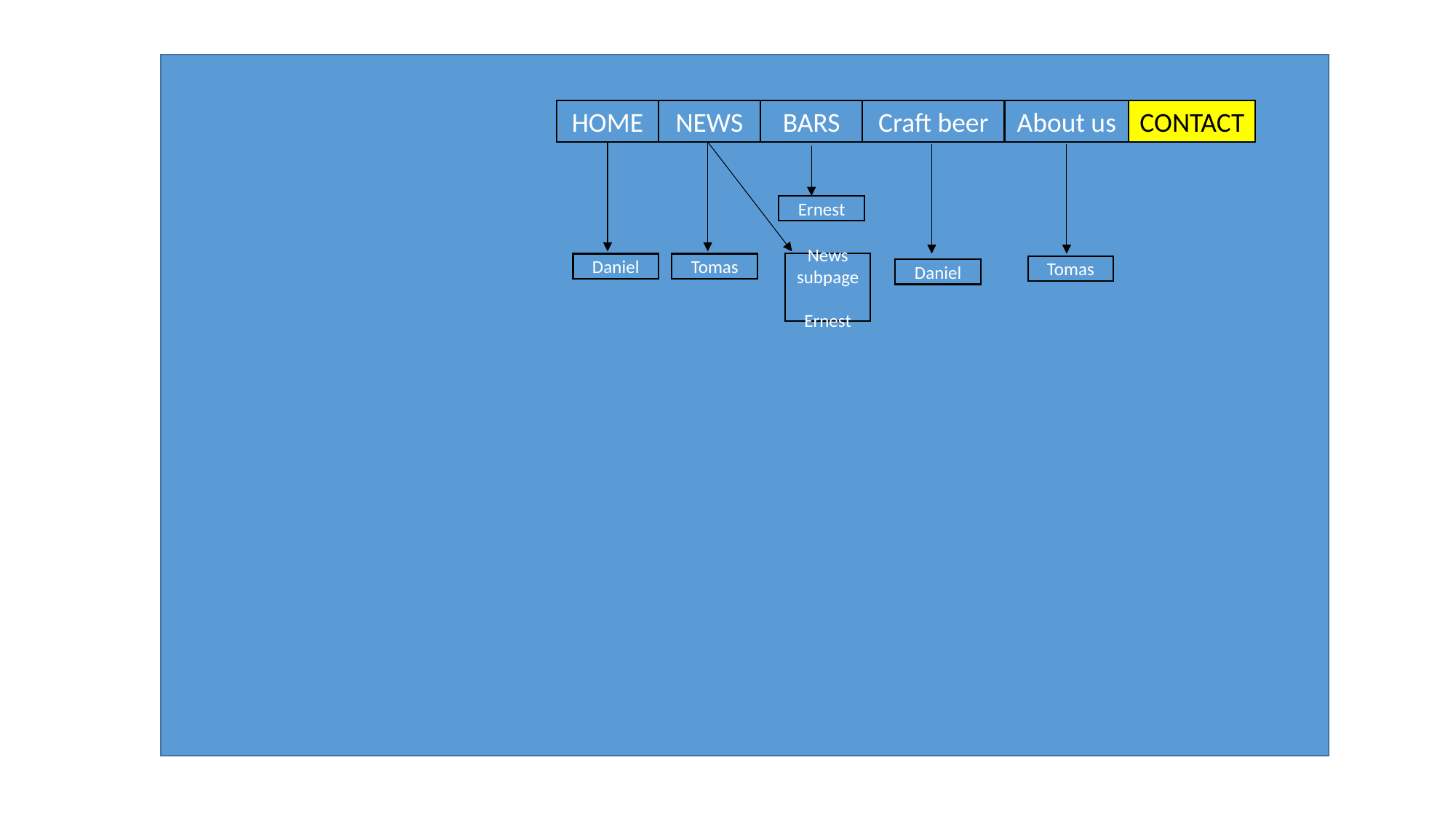

HOME
NEWS
BARS
Craft beer
About us
CONTACT
Ernest
News subpage
Ernest
Tomas
Daniel
Tomas
Daniel